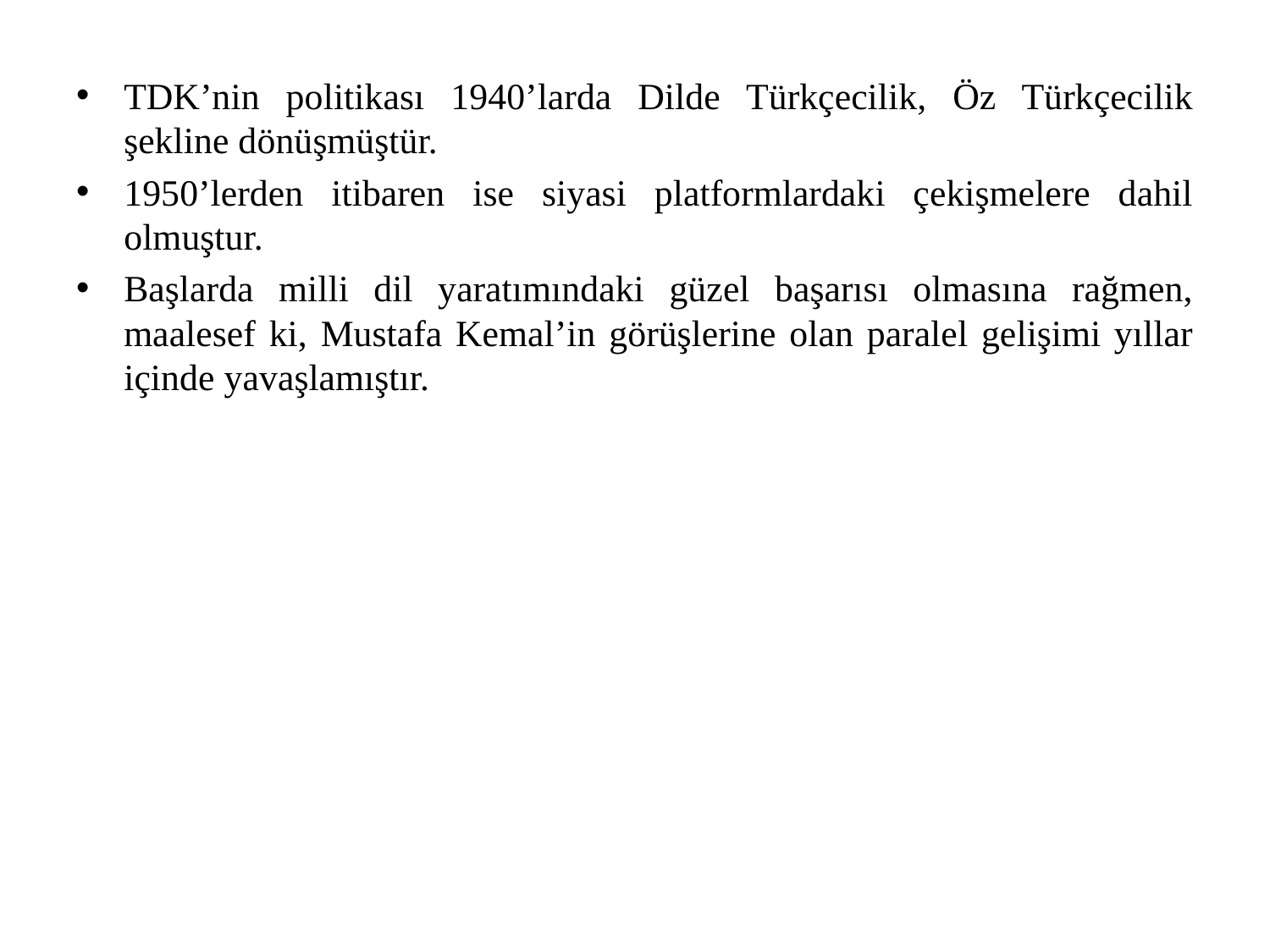

TDK’nin politikası 1940’larda Dilde Türkçecilik, Öz Türkçecilik şekline dönüşmüştür.
1950’lerden itibaren ise siyasi platformlardaki çekişmelere dahil olmuştur.
Başlarda milli dil yaratımındaki güzel başarısı olmasına rağmen, maalesef ki, Mustafa Kemal’in görüşlerine olan paralel gelişimi yıllar içinde yavaşlamıştır.